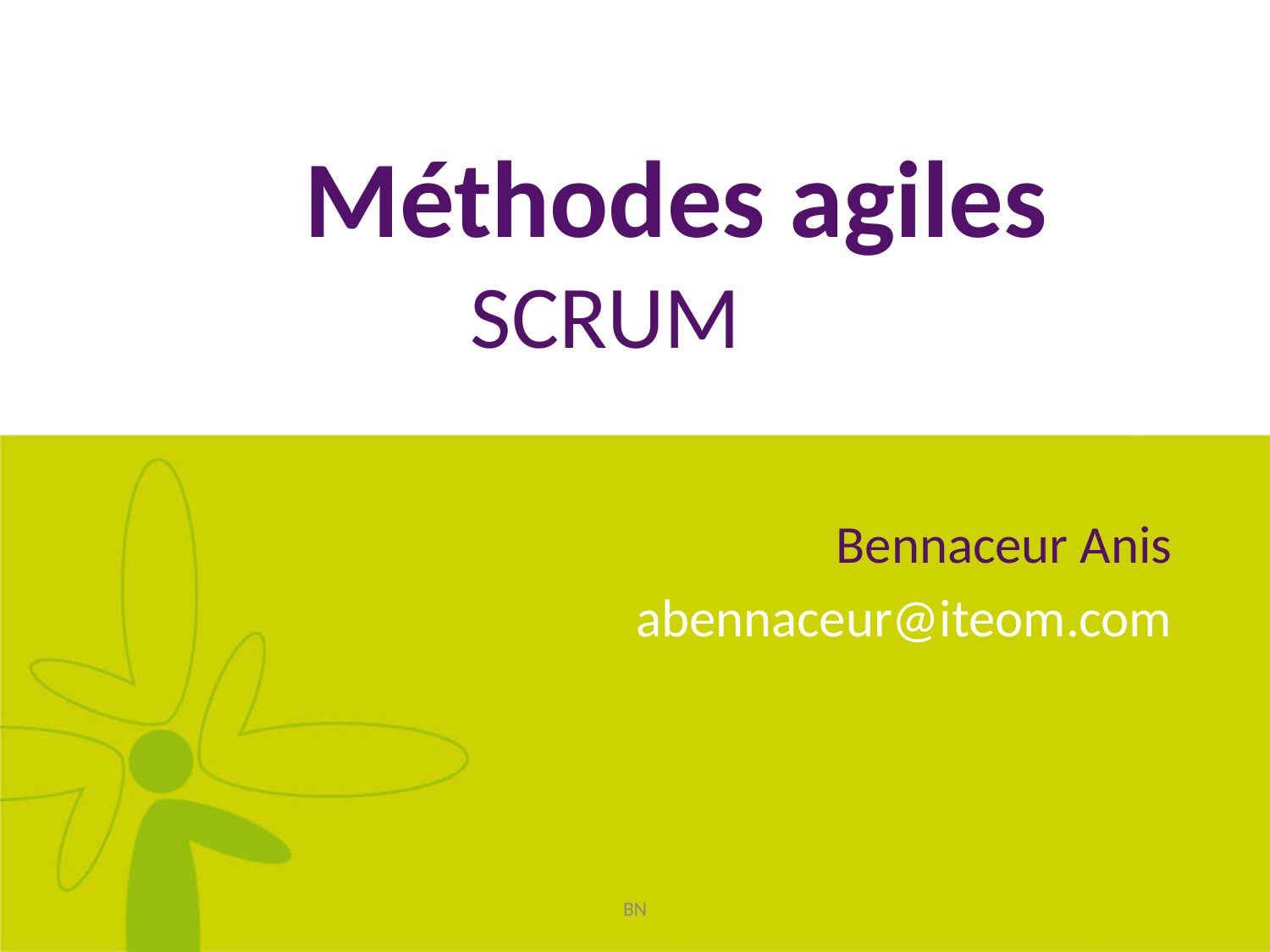

Méthodes agiles
                       SCRUM
Bennaceur Anis
abennaceur@iteom.com
BN